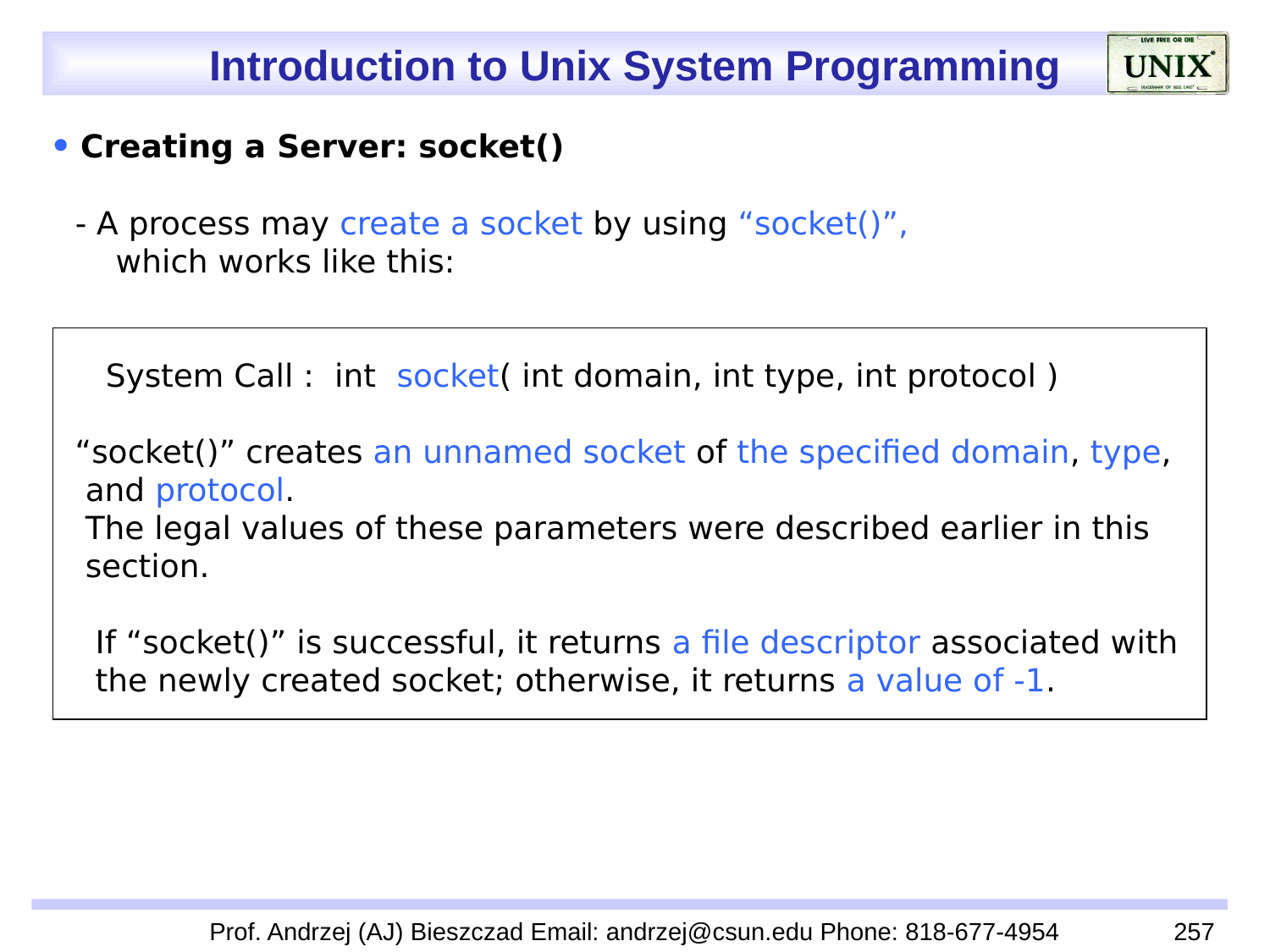

• Creating a Server: socket()

  - A process may create a socket by using “socket()”,
      which works like this:

     System Call :  int  socket( int domain, int type, int protocol )

  “socket()” creates an unnamed socket of the specified domain, type,
   and protocol.
   The legal values of these parameters were described earlier in this
   section.

    If “socket()” is successful, it returns a file descriptor associated with
    the newly created socket; otherwise, it returns a value of -1.

Prof. Andrzej (AJ) Bieszczad Email: andrzej@csun.edu Phone: 818-677-4954
257